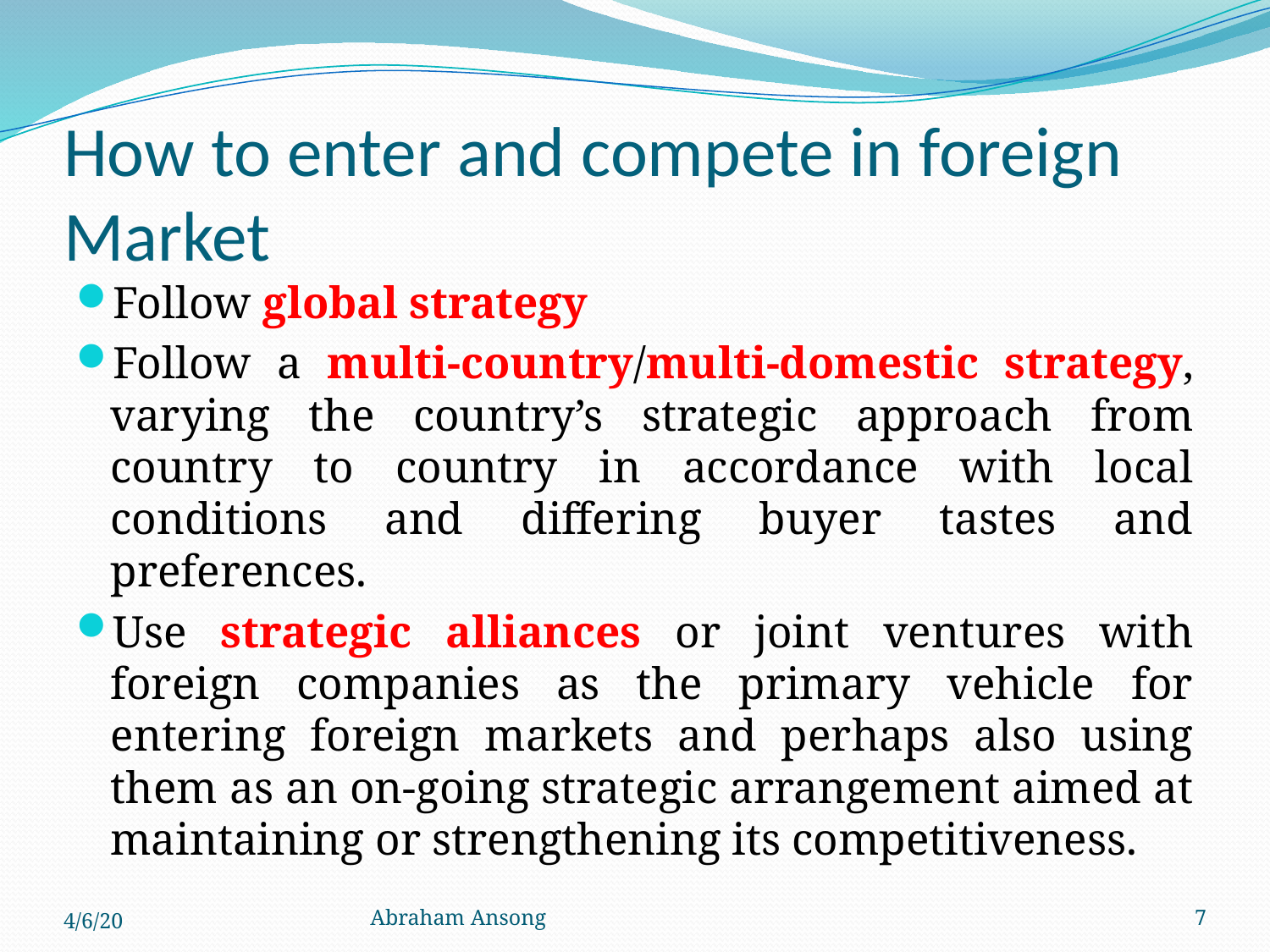

# How to enter and compete in foreign Market
Follow global strategy
Follow a multi-country/multi-domestic strategy, varying the country’s strategic approach from country to country in accordance with local conditions and differing buyer tastes and preferences.
Use strategic alliances or joint ventures with foreign companies as the primary vehicle for entering foreign markets and perhaps also using them as an on-going strategic arrangement aimed at maintaining or strengthening its competitiveness.

4/6/20
Abraham Ansong
7